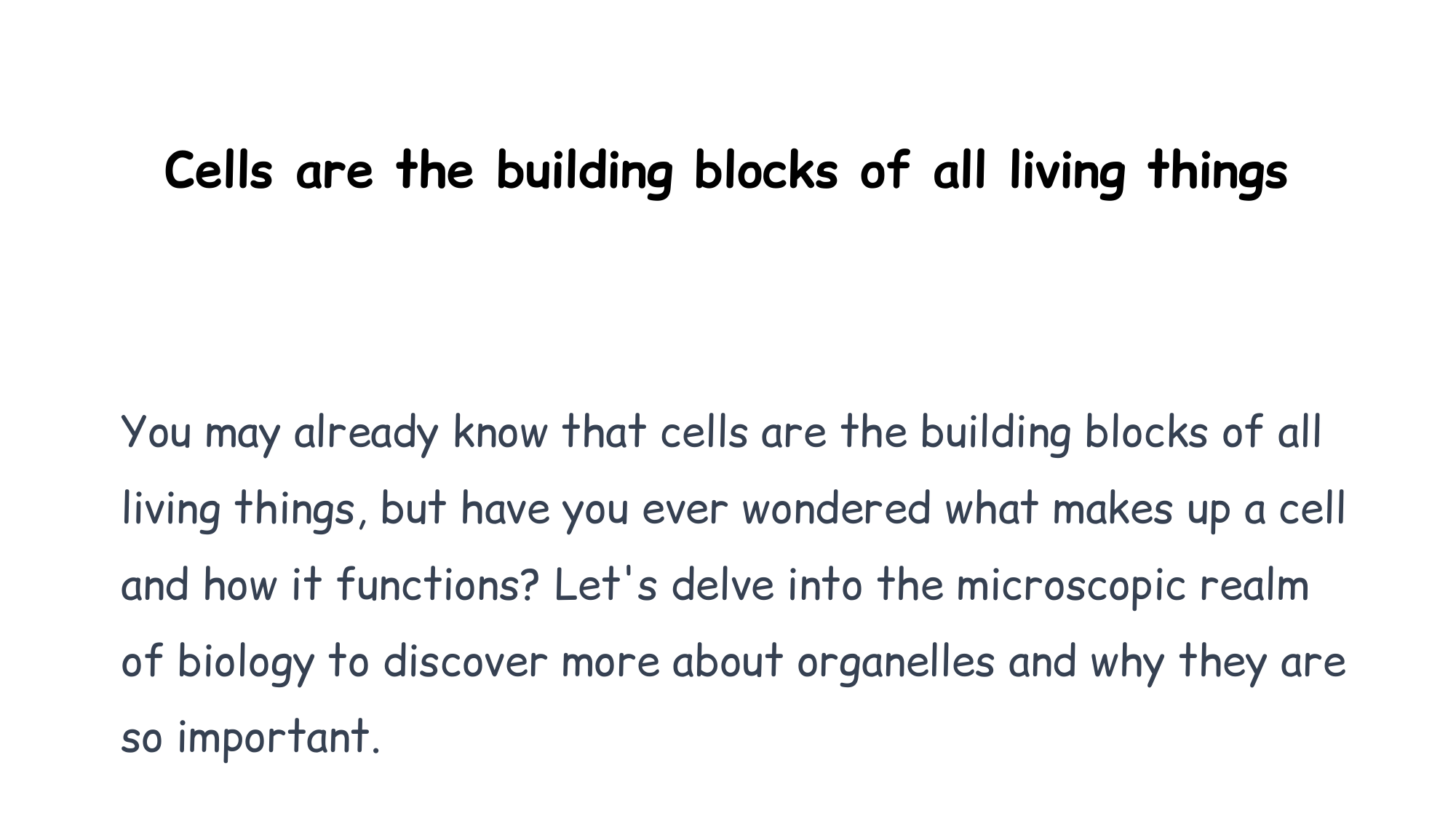

# Cells are the building blocks of all living things
You may already know that cells are the building blocks of all living things, but have you ever wondered what makes up a cell and how it functions? Let's delve into the microscopic realm of biology to discover more about organelles and why they are so important.